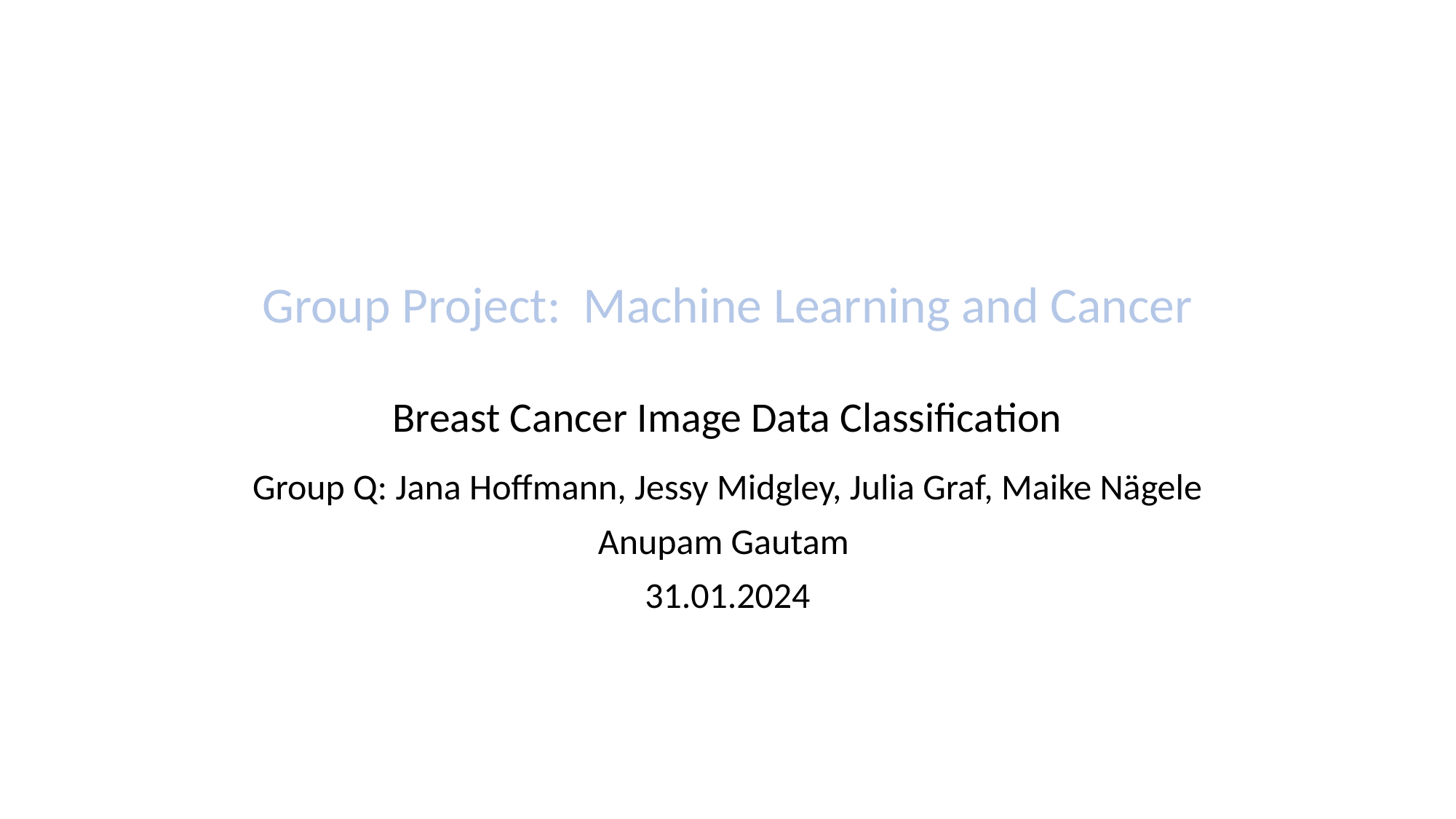

# Group Project:  Machine Learning and Cancer Breast Cancer Image Data Classification
Group Q: Jana Hoffmann, Jessy Midgley, Julia Graf, Maike Nägele
Anupam Gautam
31.01.2024